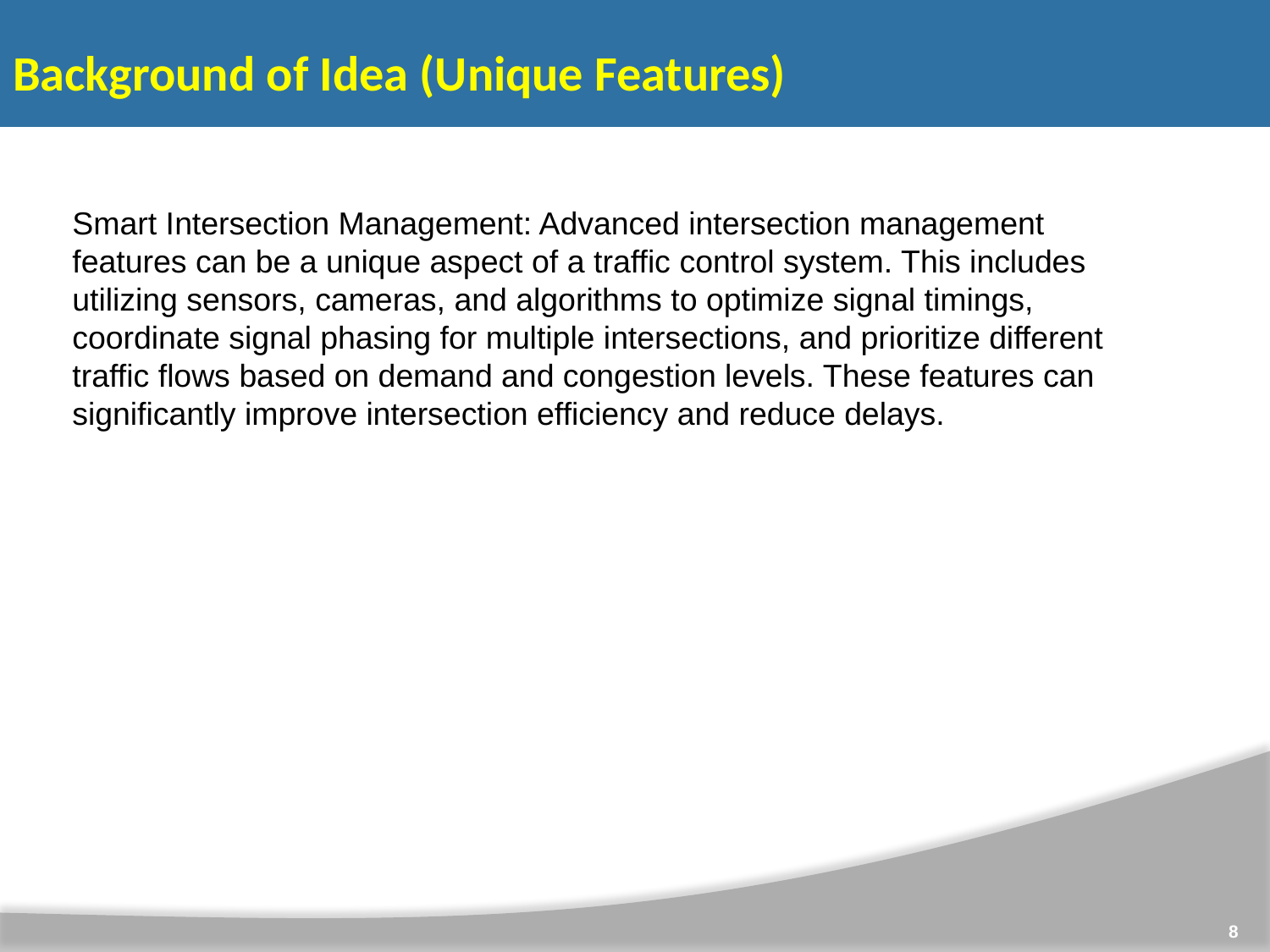

Background of Idea (Unique Features)

Smart Intersection Management: Advanced intersection management features can be a unique aspect of a traffic control system. This includes utilizing sensors, cameras, and algorithms to optimize signal timings, coordinate signal phasing for multiple intersections, and prioritize different traffic flows based on demand and congestion levels. These features can significantly improve intersection efficiency and reduce delays.
8